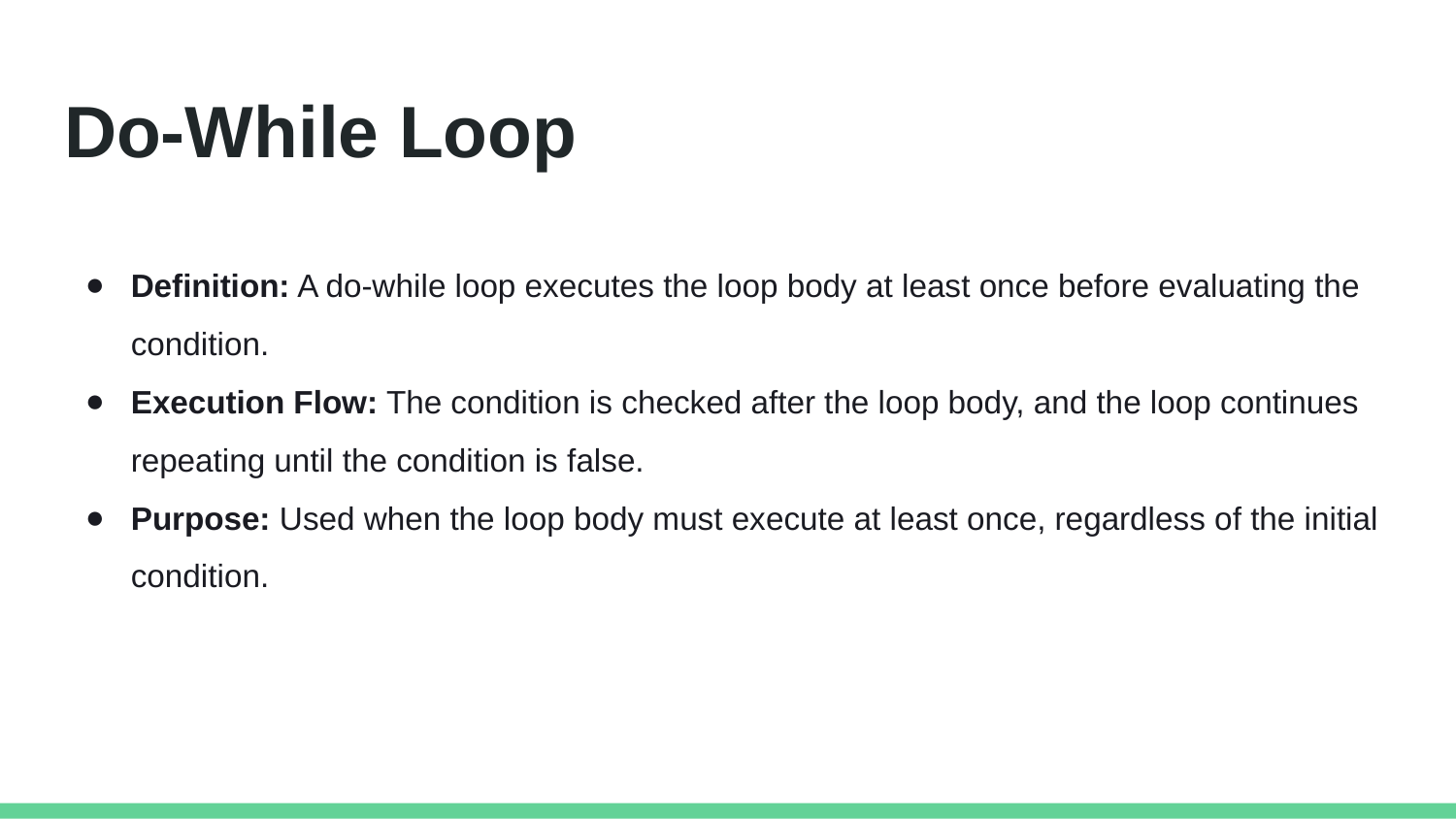

# Do-While Loop
Definition: A do-while loop executes the loop body at least once before evaluating the condition.
Execution Flow: The condition is checked after the loop body, and the loop continues repeating until the condition is false.
Purpose: Used when the loop body must execute at least once, regardless of the initial condition.